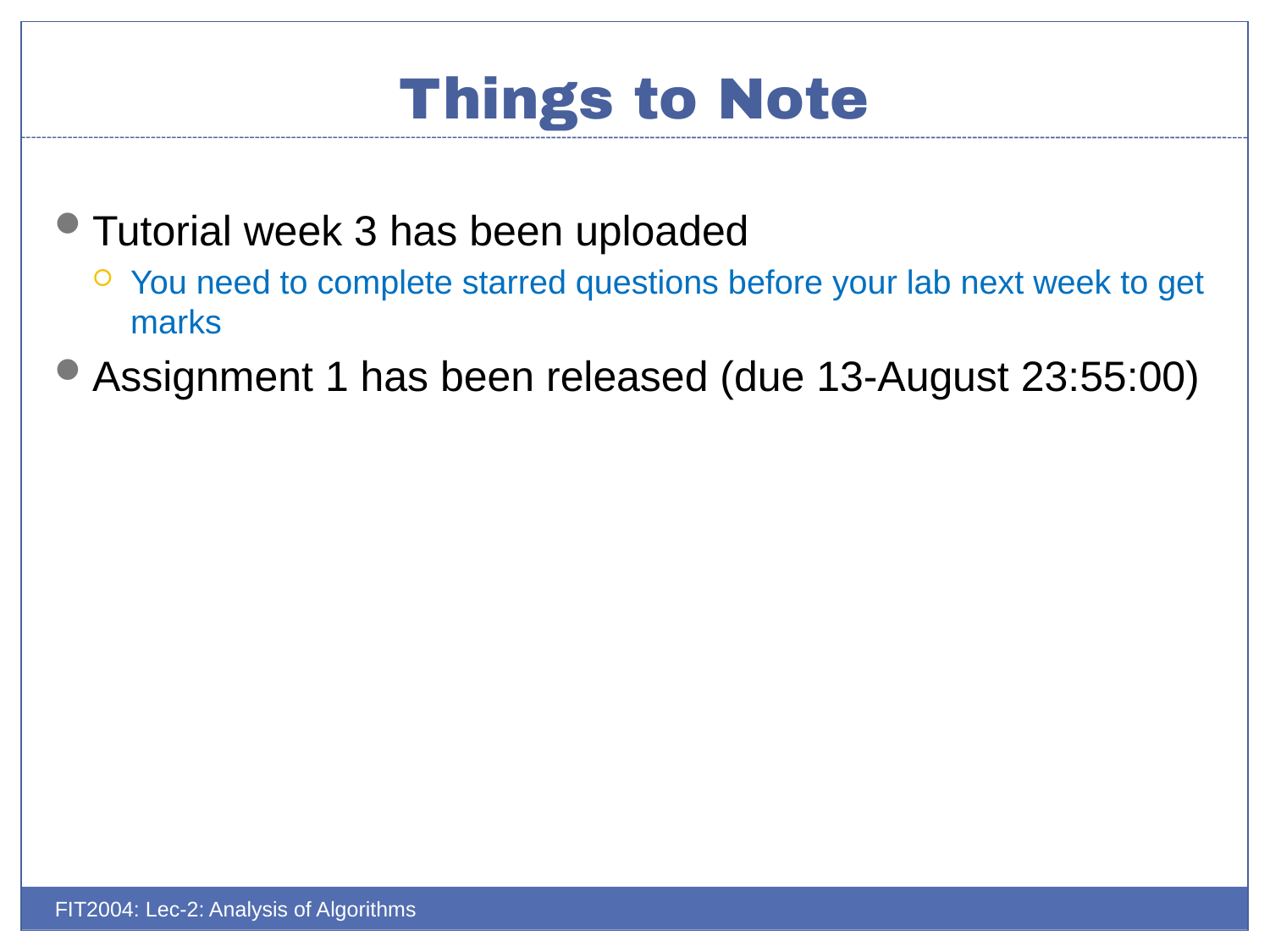

# Things to Note

Tutorial week 3 has been uploaded
You need to complete starred questions before your lab next week to get marks
Assignment 1 has been released (due 13-August 23:55:00)
FIT2004: Lec-2: Analysis of Algorithms